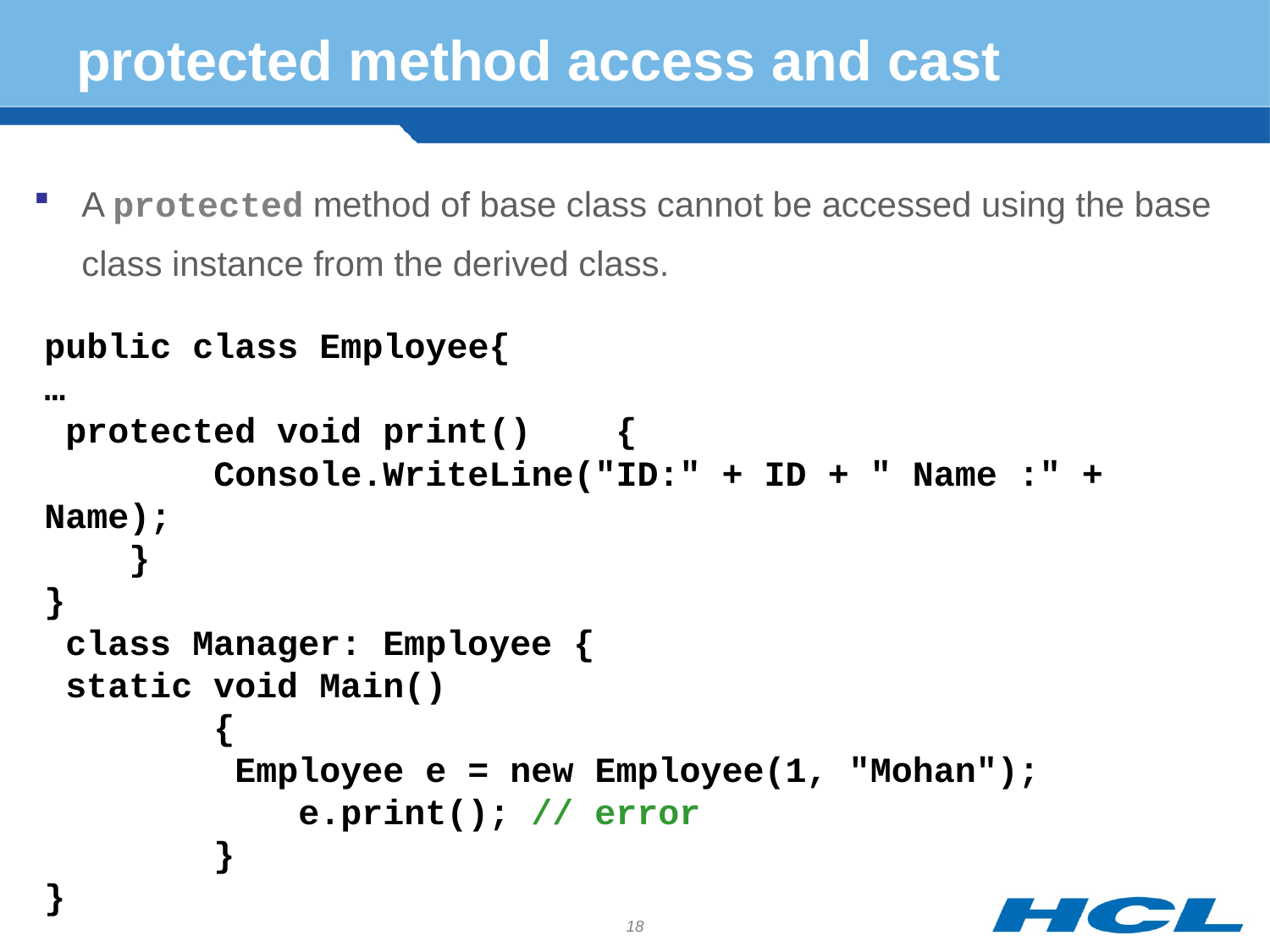

# protected method access and cast
A protected method of base class cannot be accessed using the base class instance from the derived class.

public class Employee{
…
 protected void print()    {
        Console.WriteLine("ID:" + ID + " Name :" + Name);
    }
}
 class Manager: Employee {
 static void Main()
        {
         Employee e = new Employee(1, "Mohan");
		e.print(); // error
        }
}
18